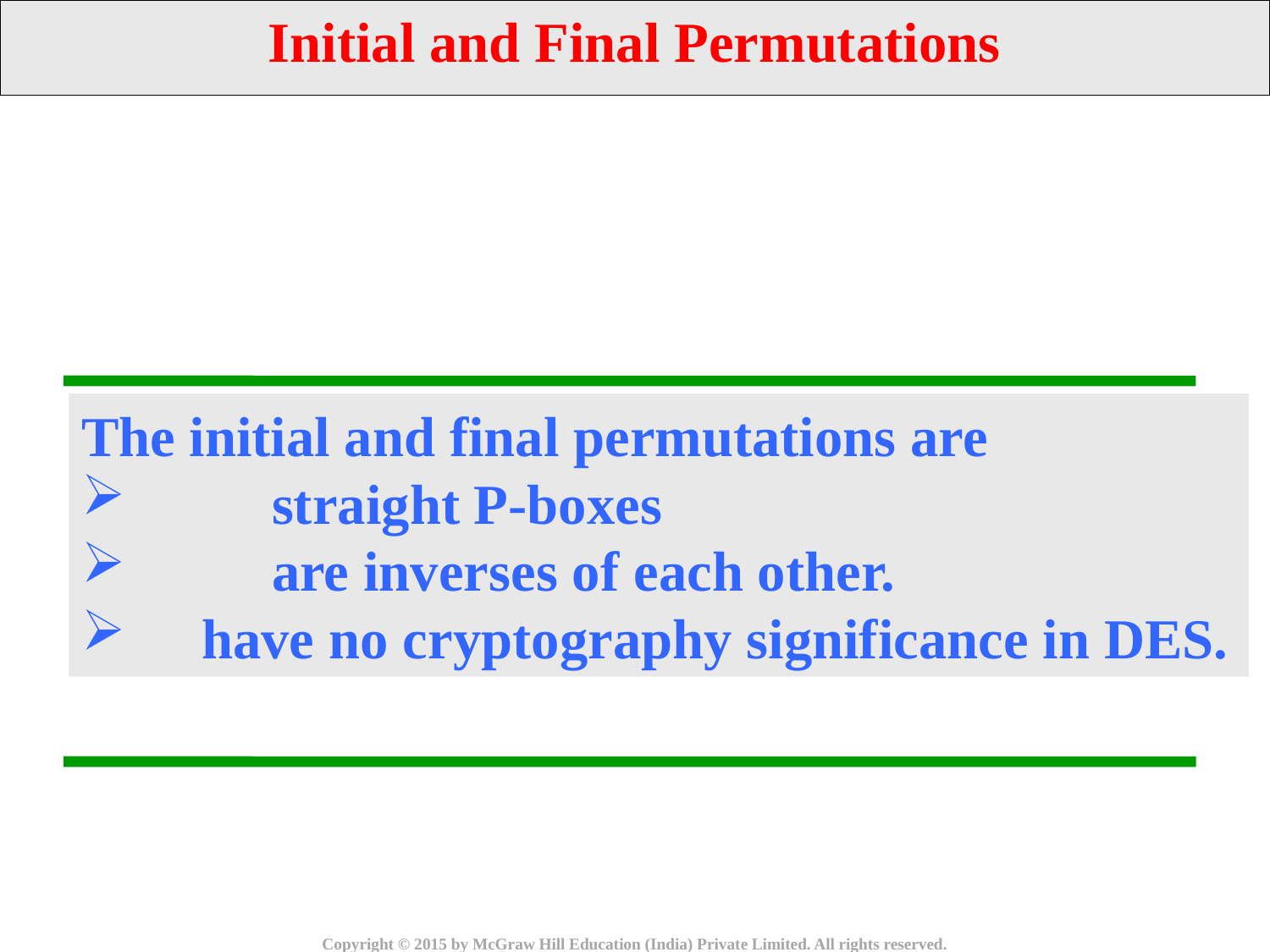

Initial and Final Permutations

The initial and final permutations are
	straight P-boxes
	are inverses of each other.
    have no cryptography significance in DES.